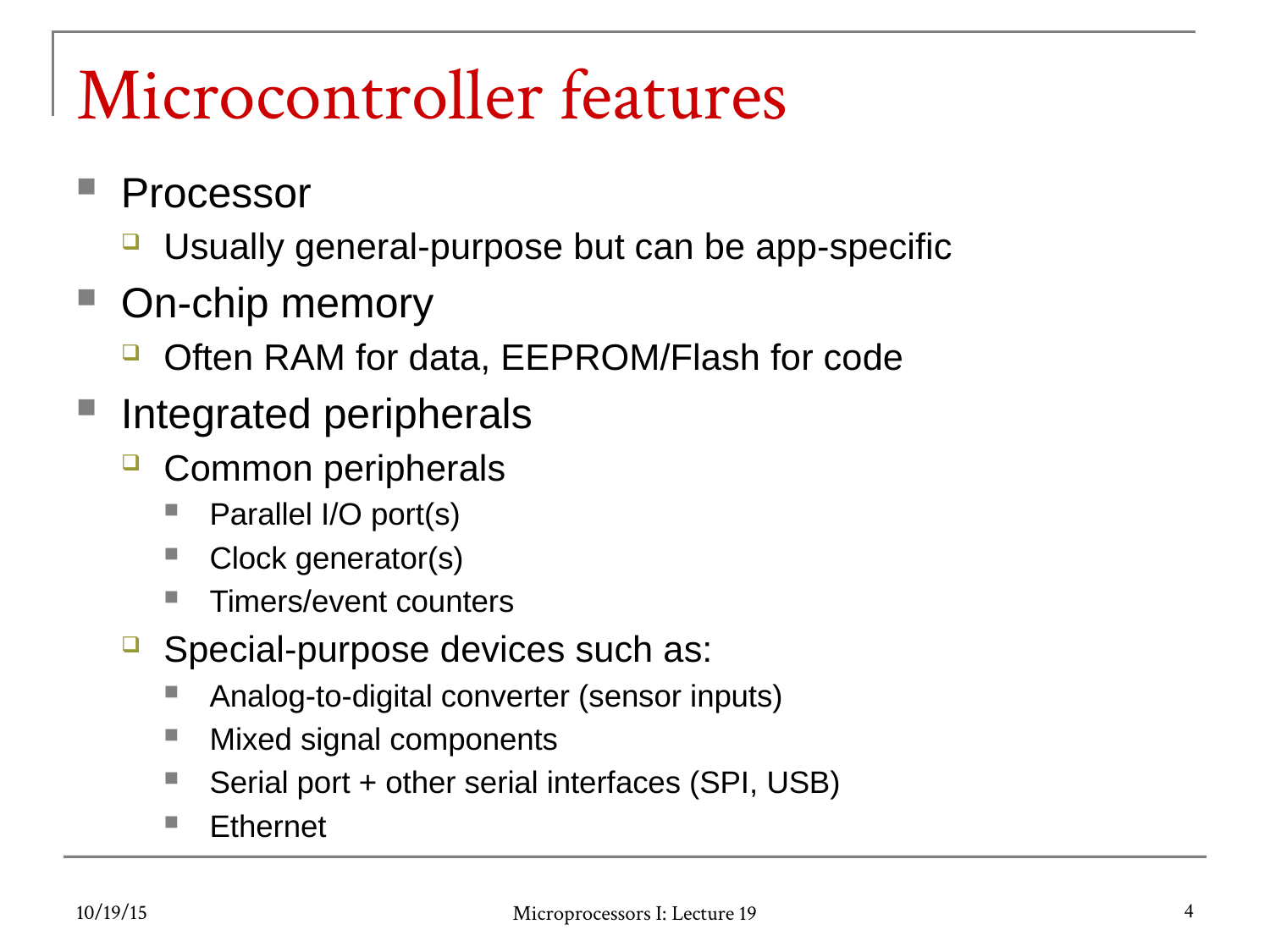

# Microcontroller features
Processor
Usually general-purpose but can be app-specific
On-chip memory
Often RAM for data, EEPROM/Flash for code
Integrated peripherals
Common peripherals
Parallel I/O port(s)
Clock generator(s)
Timers/event counters
Special-purpose devices such as:
Analog-to-digital converter (sensor inputs)
Mixed signal components
Serial port + other serial interfaces (SPI, USB)
Ethernet

10/19/15
4
Microprocessors I: Lecture 19